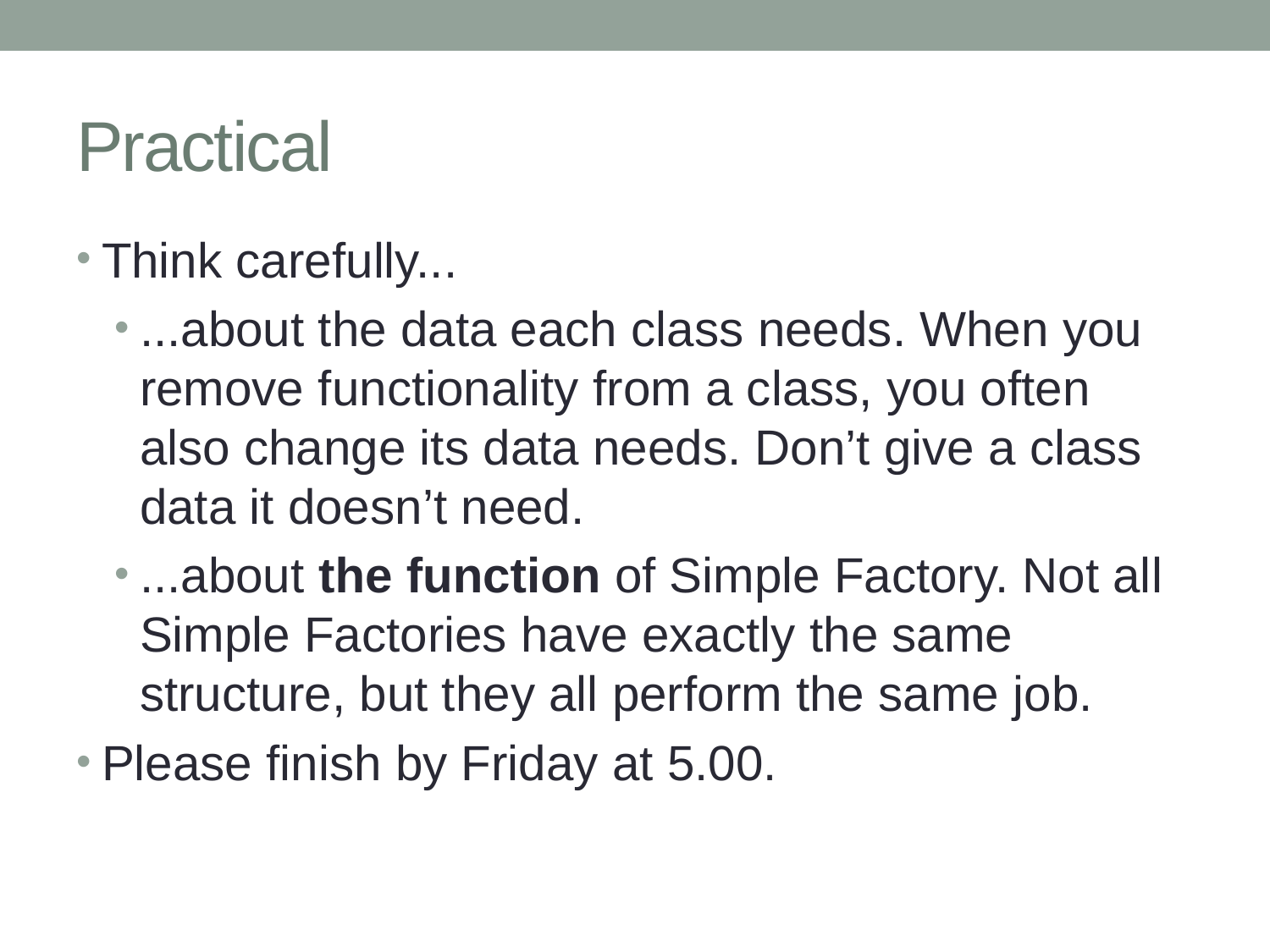

# Practical
Think carefully...
...about the data each class needs. When you remove functionality from a class, you often also change its data needs. Don’t give a class data it doesn’t need.
...about the function of Simple Factory. Not all Simple Factories have exactly the same structure, but they all perform the same job.
Please finish by Friday at 5.00.